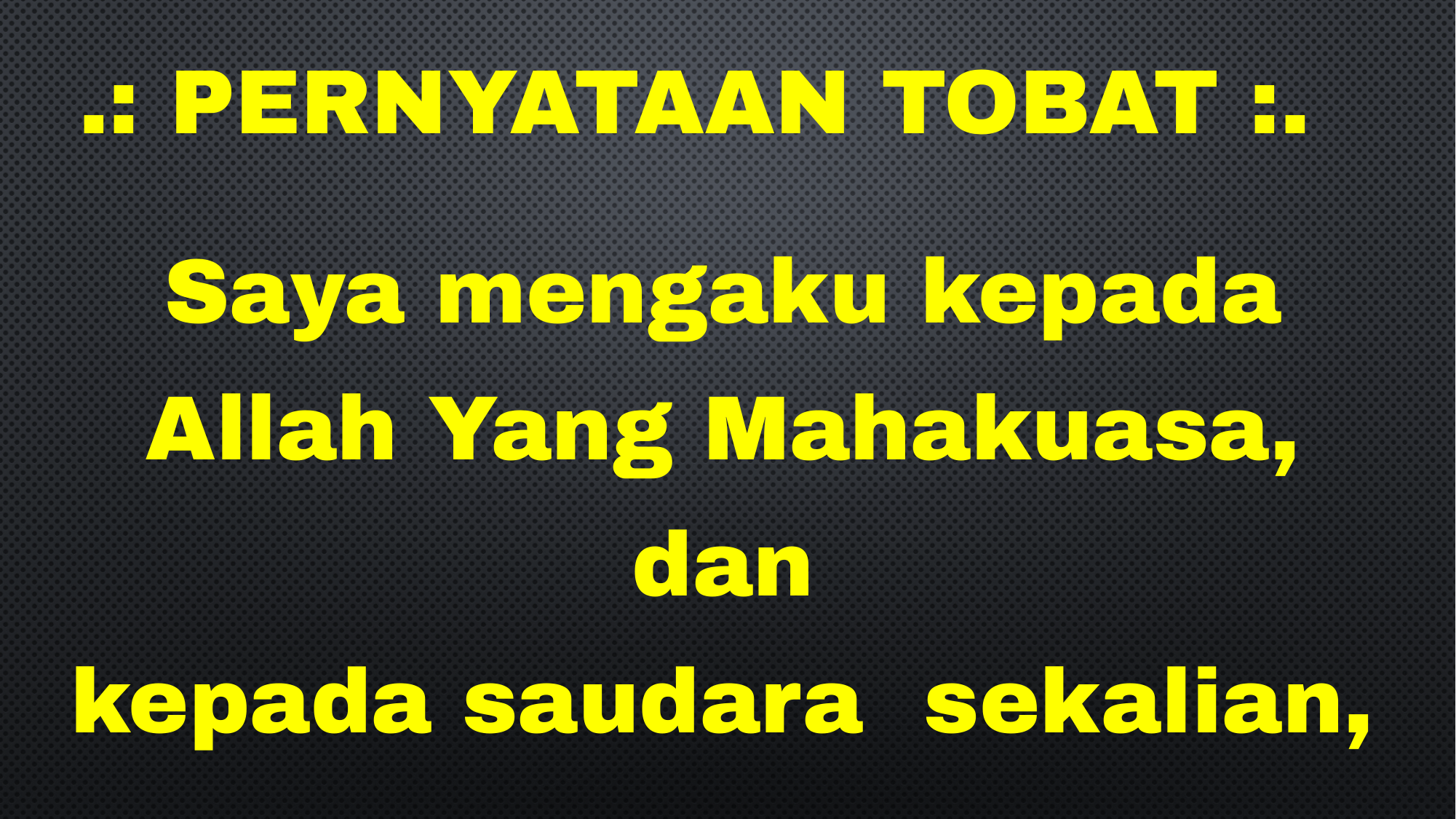

# .: Pernyataan Tobat :.
Saya mengaku kepada
Allah Yang Mahakuasa,
dan
kepada saudara  sekalian,